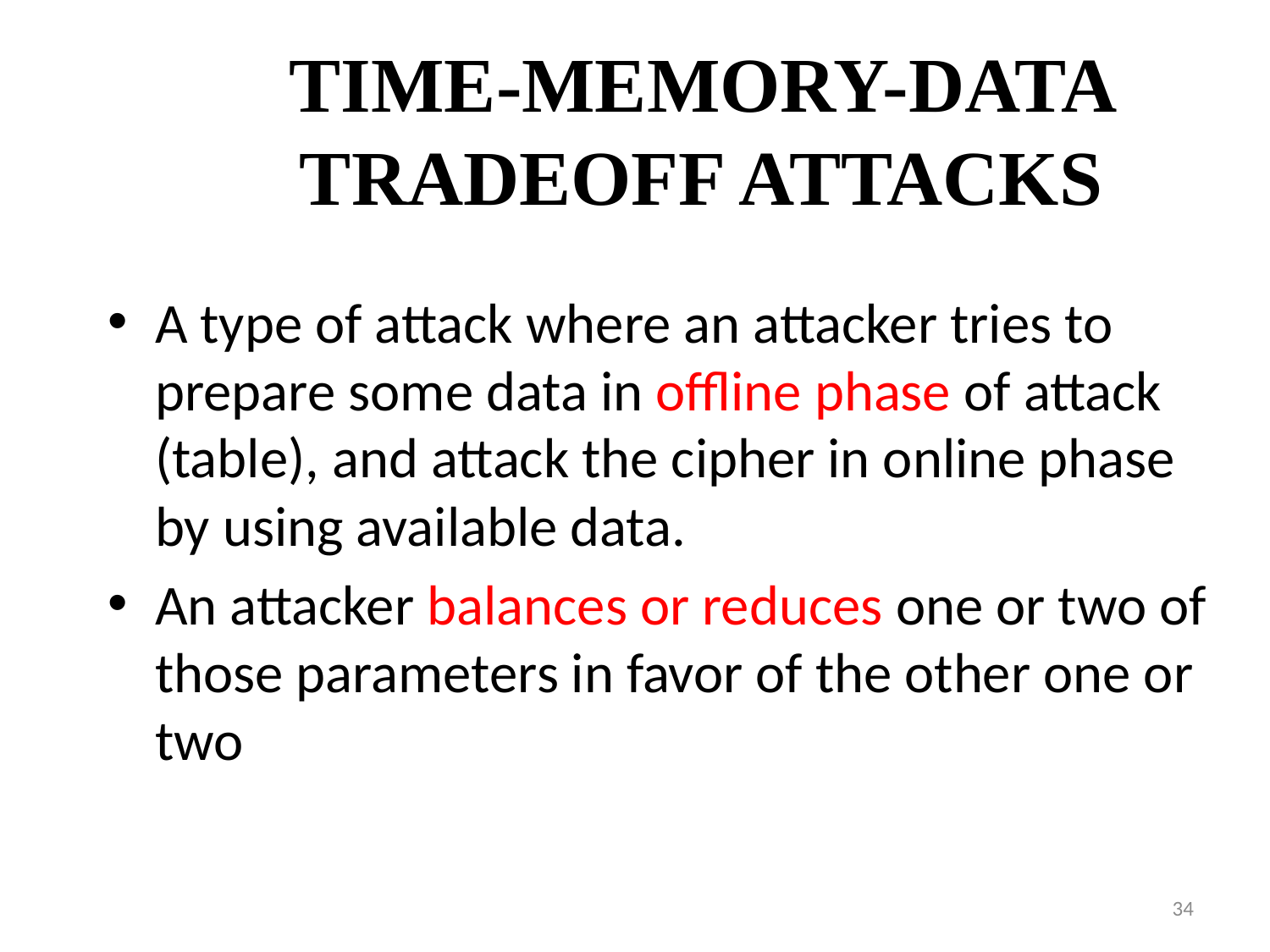

# time-memory-data tradeoff attacks
A type of attack where an attacker tries to prepare some data in offline phase of attack (table), and attack the cipher in online phase by using available data.
An attacker balances or reduces one or two of those parameters in favor of the other one or two
34